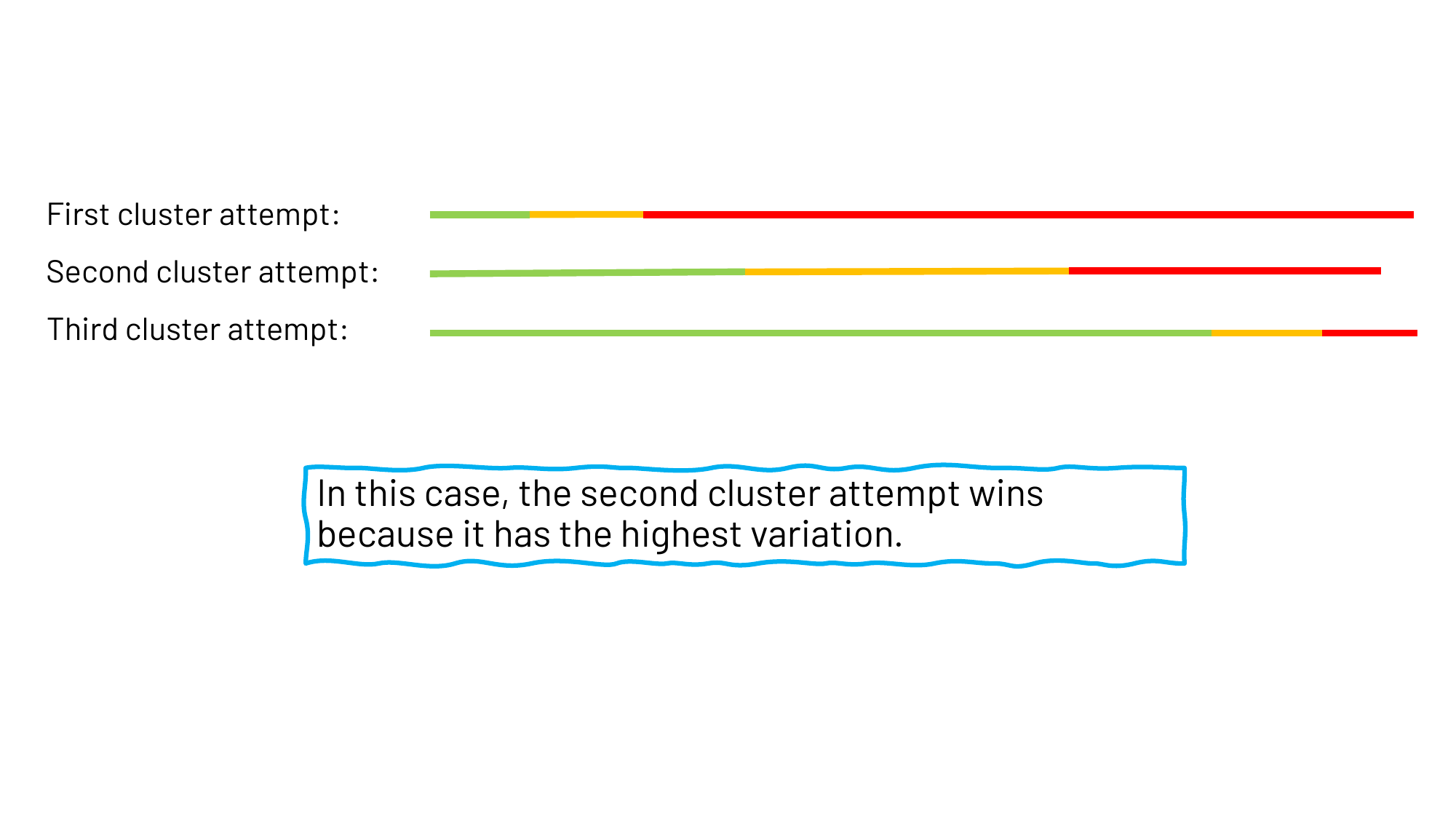

First cluster attempt:
Second cluster attempt:
Third cluster attempt:
In this case, the second cluster attempt wins because it has the highest variation.